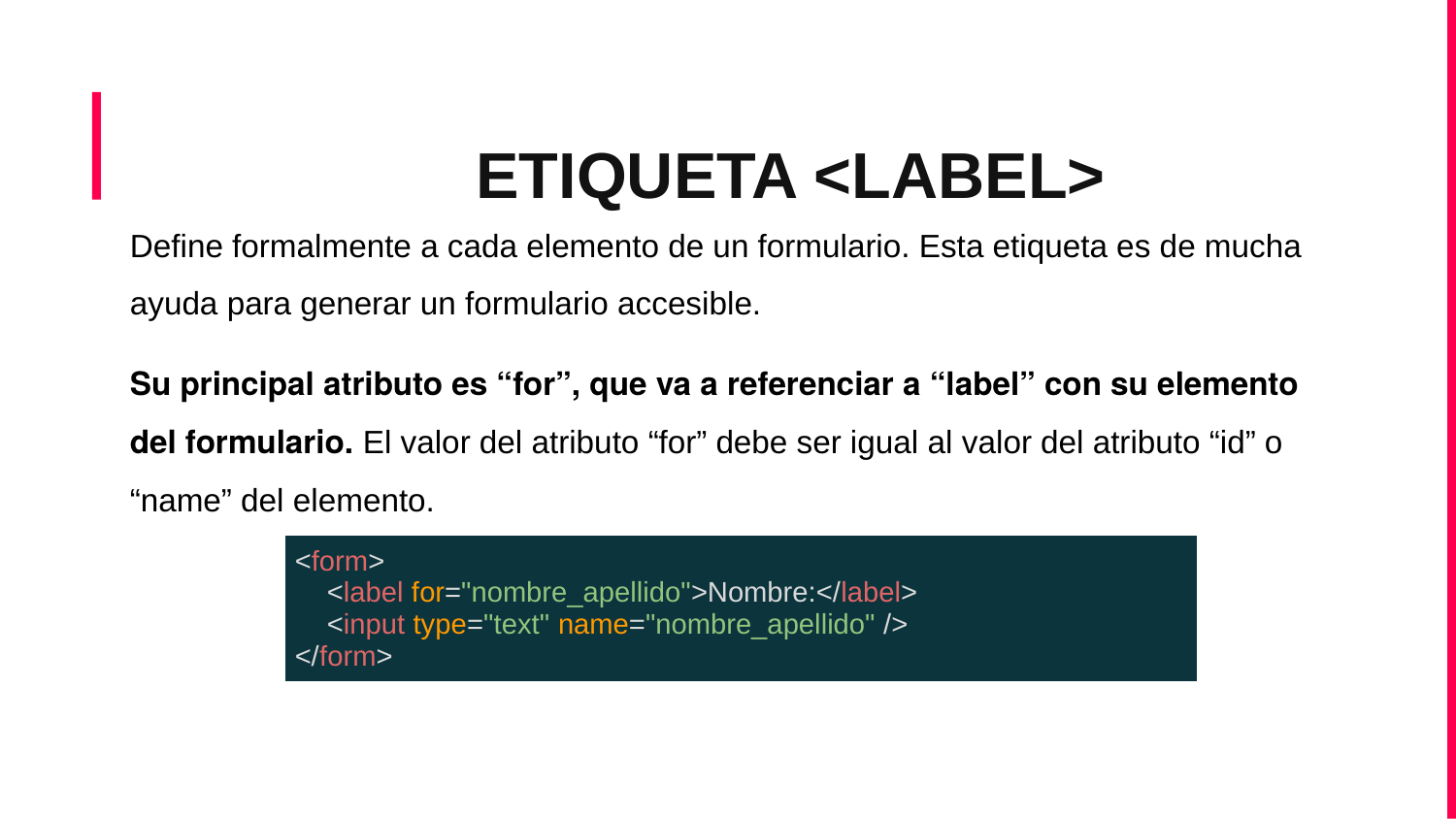

ETIQUETA <LABEL>
Define formalmente a cada elemento de un formulario. Esta etiqueta es de mucha ayuda para generar un formulario accesible.
Su principal atributo es “for”, que va a referenciar a “label” con su elemento del formulario. El valor del atributo “for” debe ser igual al valor del atributo “id” o “name” del elemento.
| <form> <label for="nombre\_apellido">Nombre:</label> <input type="text" name="nombre\_apellido" /> </form> |
| --- |
|  |